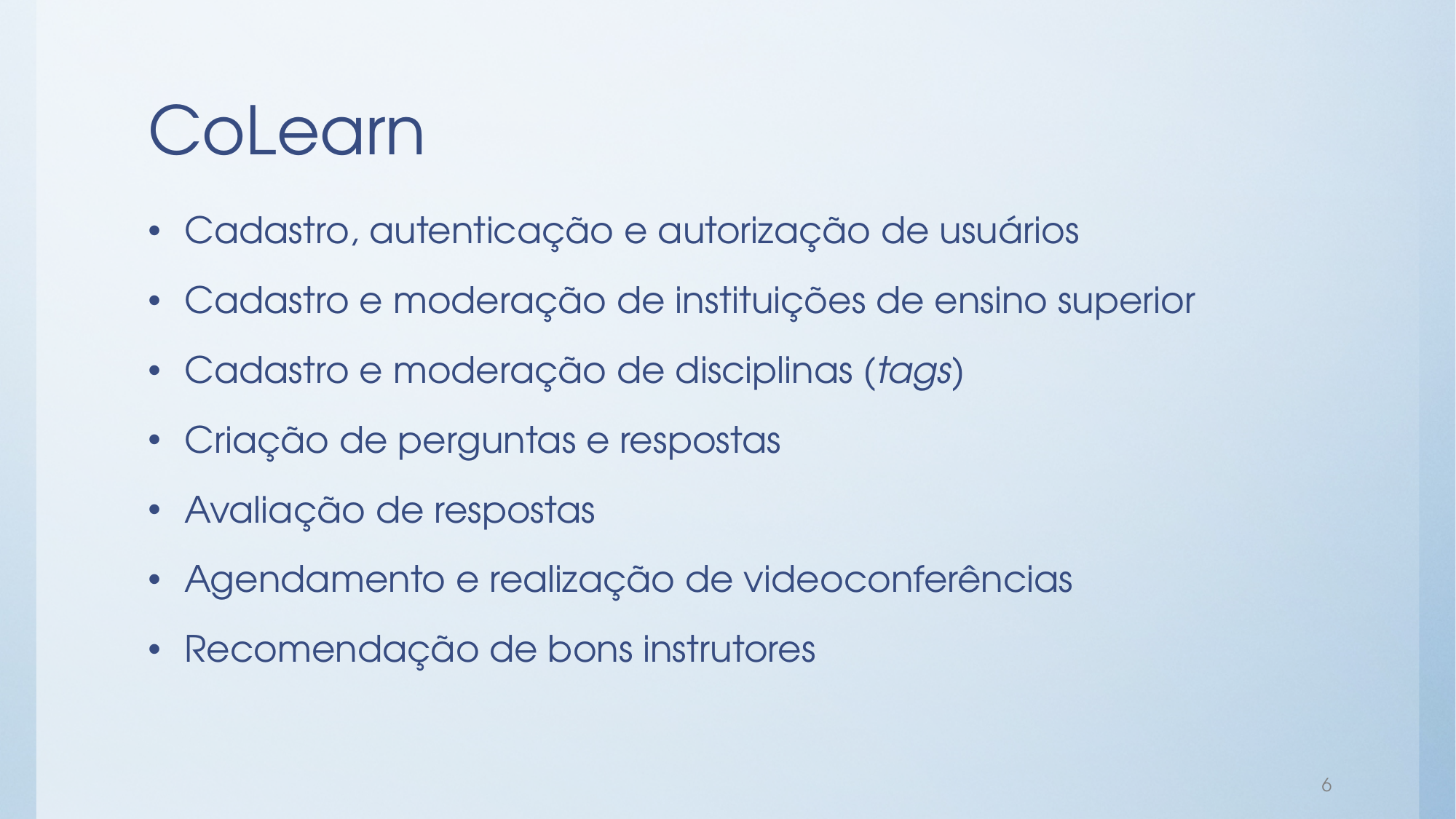

# CoLearn
Cadastro, autenticação e autorização de usuários
Cadastro e moderação de instituições de ensino superior
Cadastro e moderação de disciplinas (tags)
Criação de perguntas e respostas
Avaliação de respostas
Agendamento e realização de videoconferências
Recomendação de bons instrutores
6